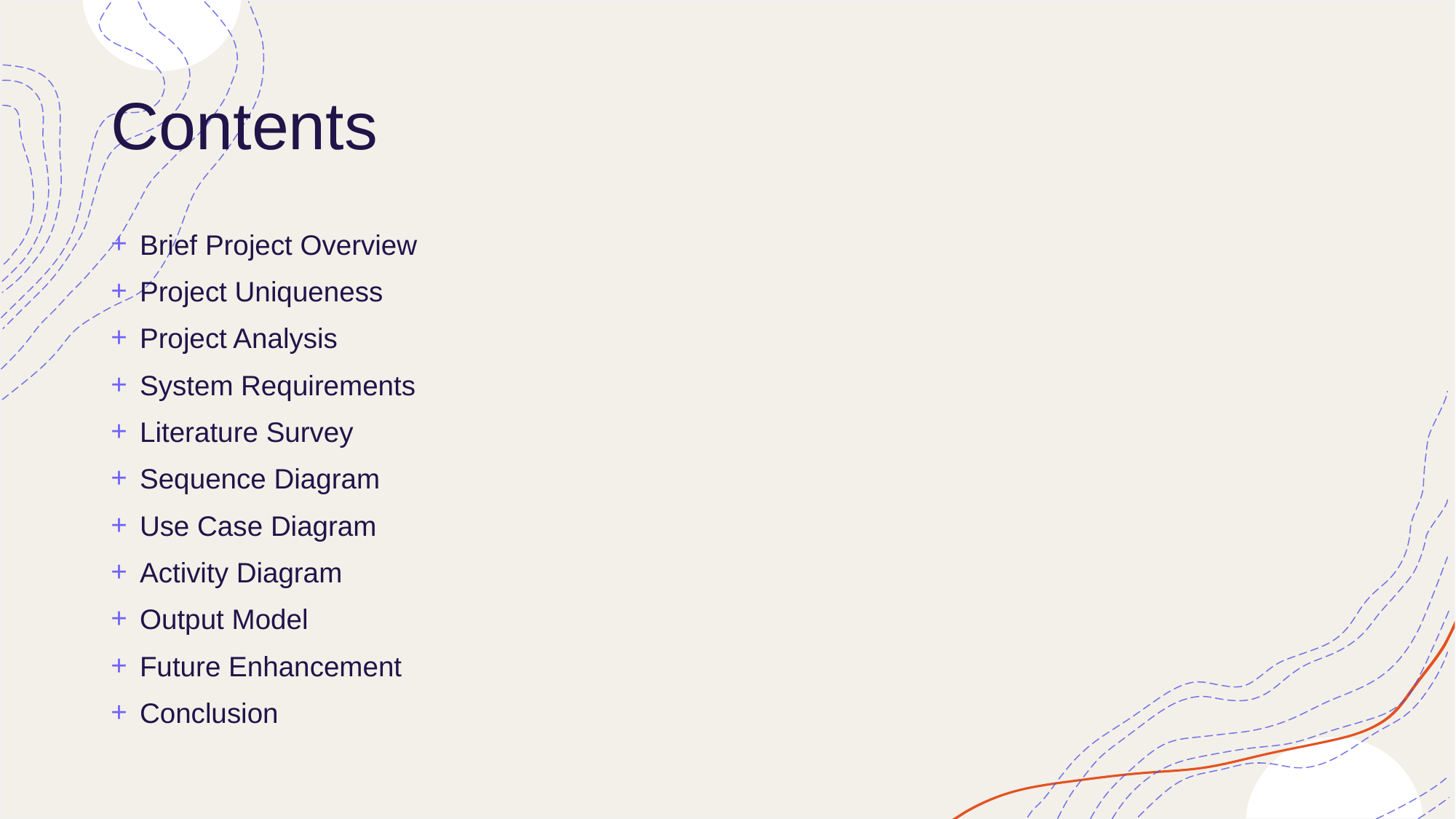

# Contents
Brief Project Overview
Project Uniqueness
Project Analysis
System Requirements
Literature Survey
Sequence Diagram
Use Case Diagram
Activity Diagram
Output Model
Future Enhancement
Conclusion